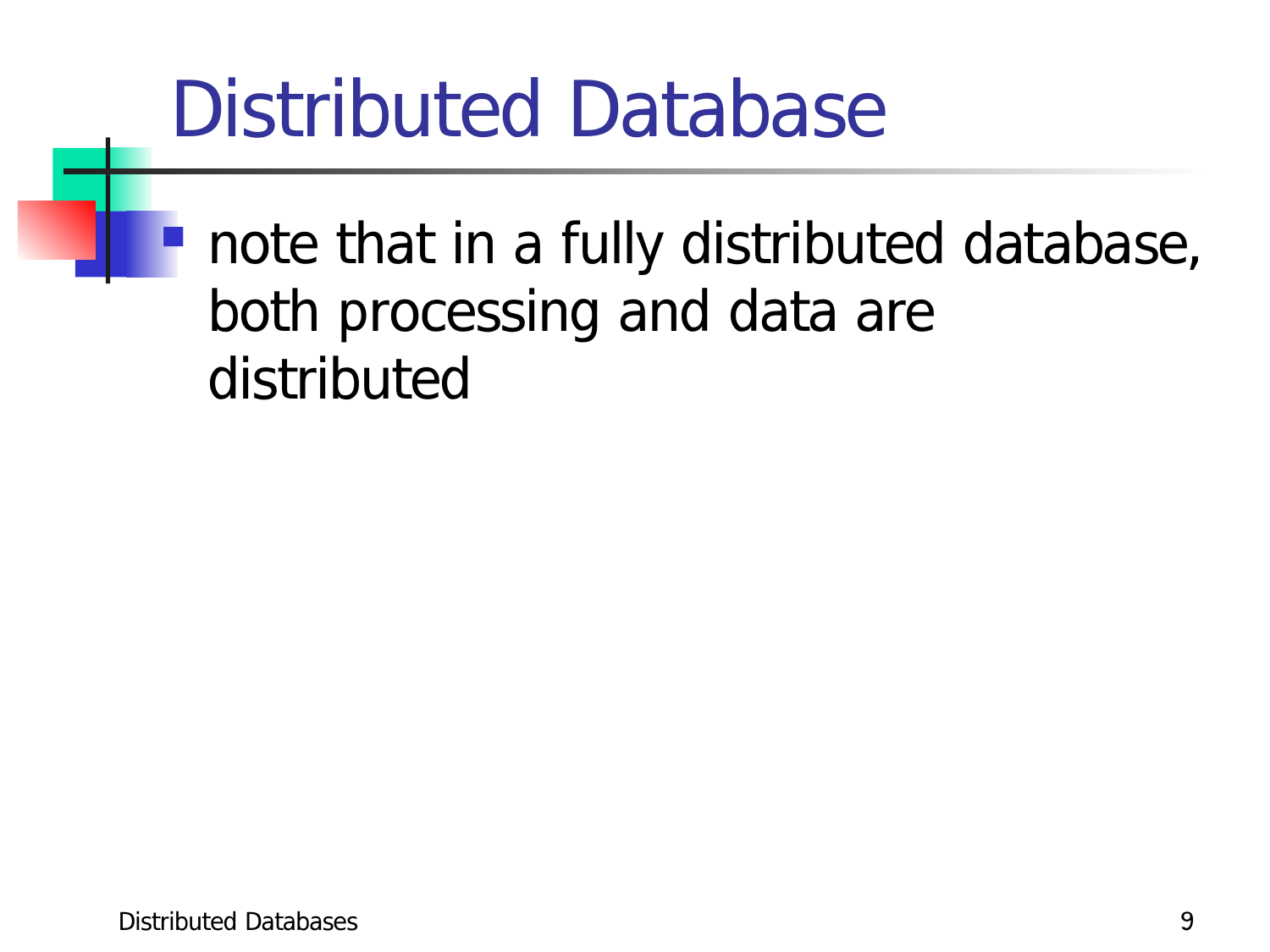

# Distributed Database
note that in a fully distributed database, both processing and data are distributed
Distributed Databases
9